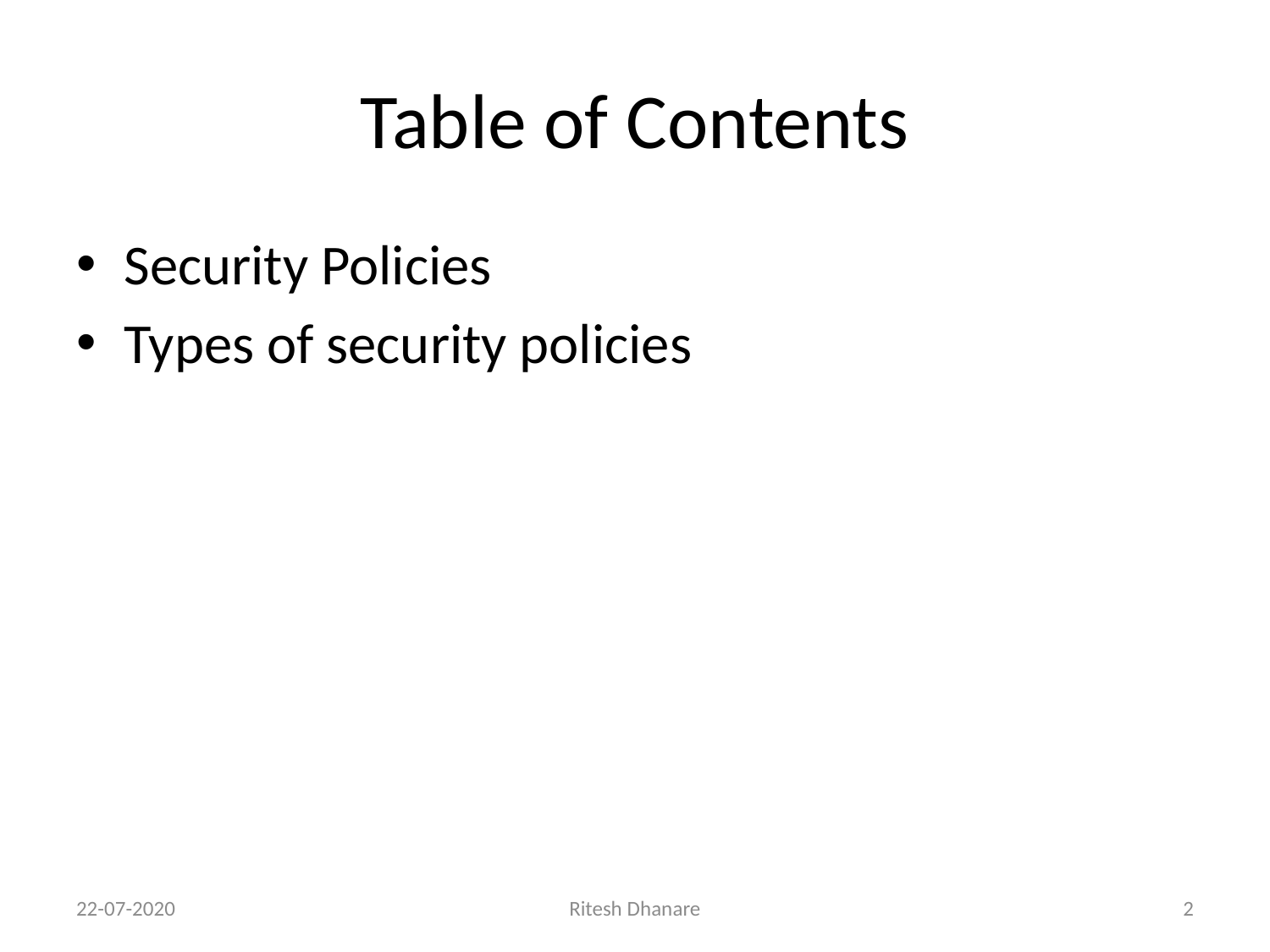

# Table of Contents
Security Policies
Types of security policies

22-07-2020
Ritesh Dhanare
2